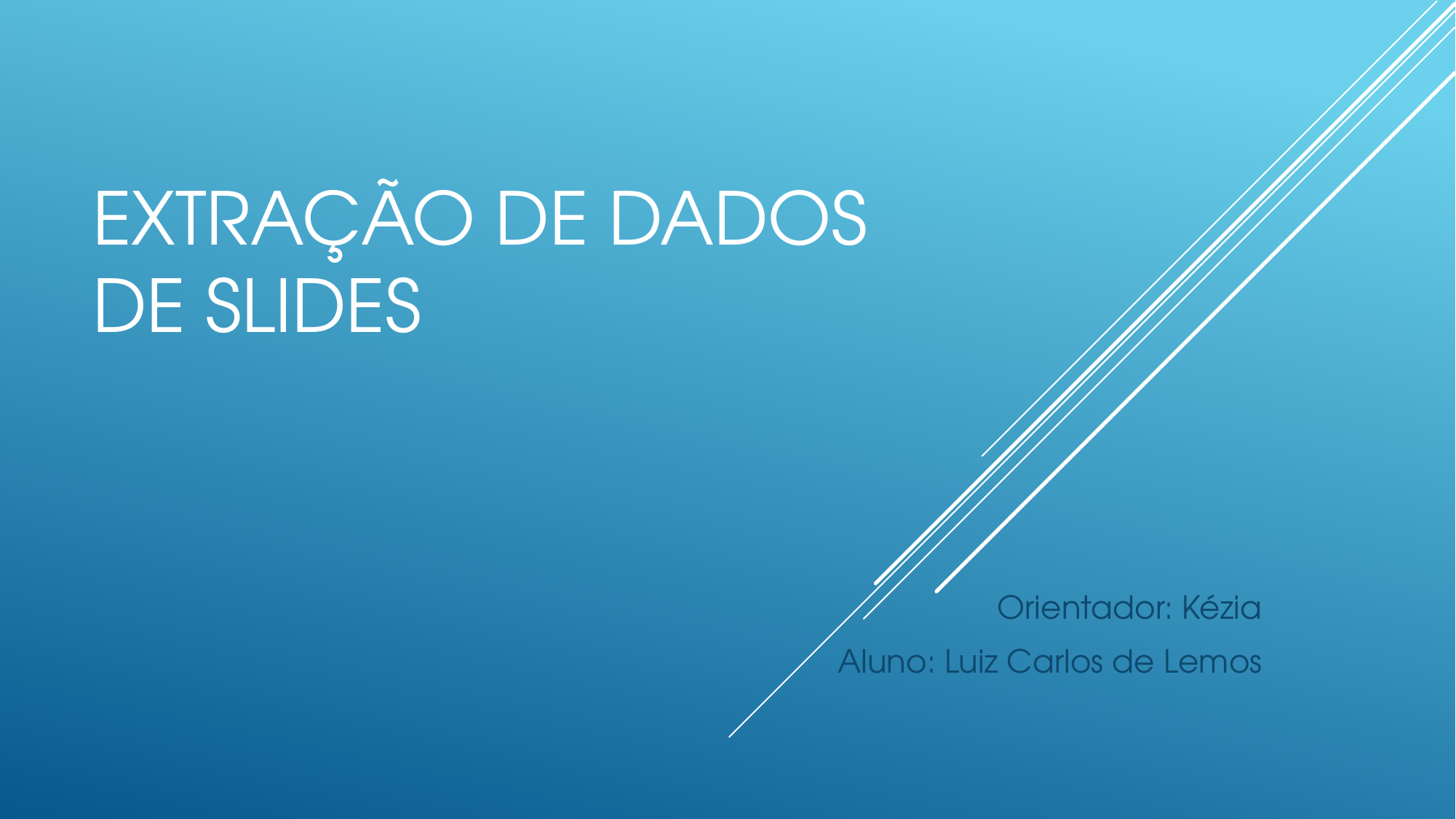

# Extração de Dados de Slides
Orientador: Kézia
Aluno: Luiz Carlos de Lemos